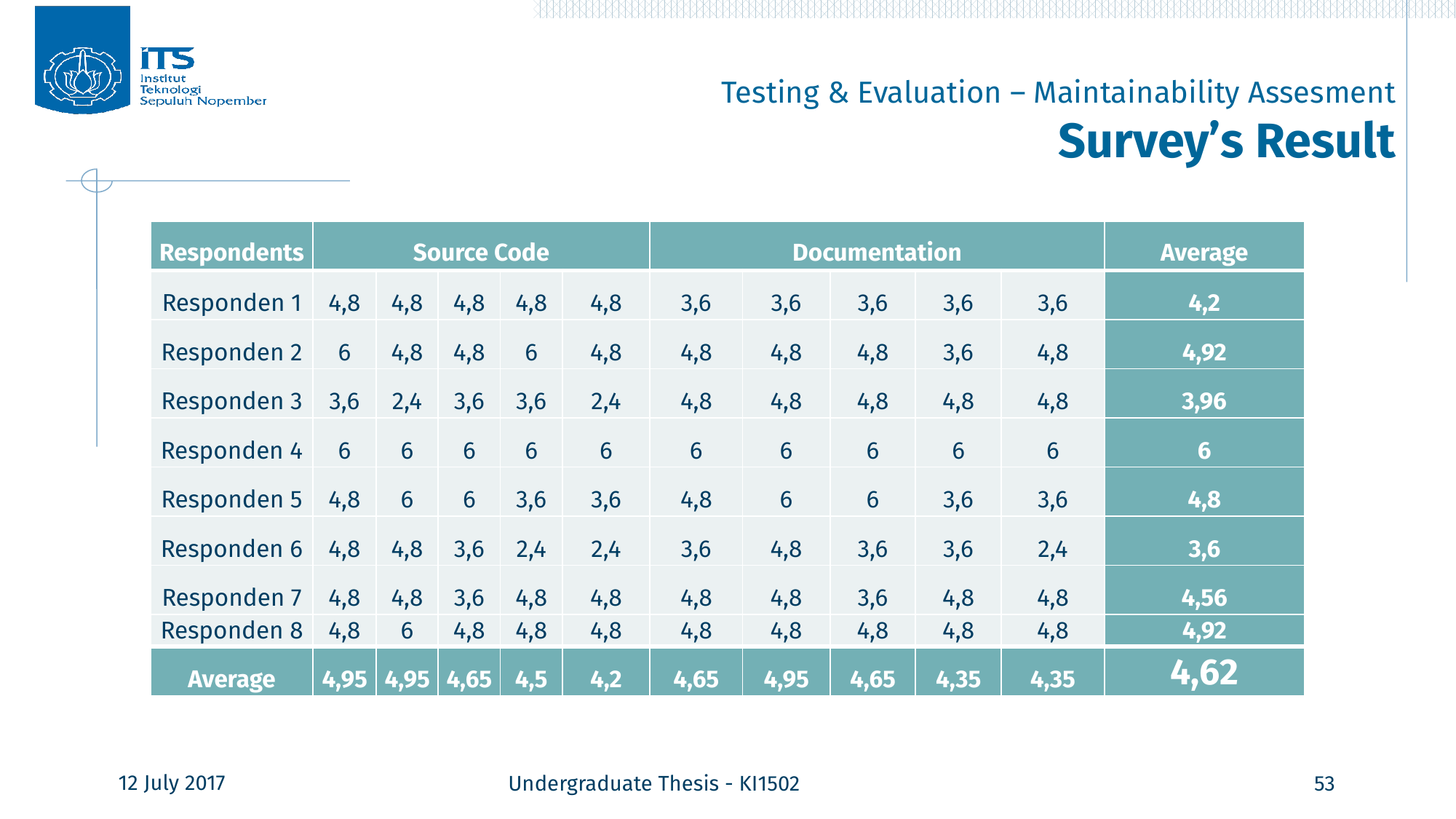

# Testing & Evaluation – Maintainability Assesment Survey’s Result
| Respondents | Source Code |  |  |  |  | Documentation |  |  |  |  | Average |
| --- | --- | --- | --- | --- | --- | --- | --- | --- | --- | --- | --- |
| Responden 1 | 4,8 | 4,8 | 4,8 | 4,8 | 4,8 | 3,6 | 3,6 | 3,6 | 3,6 | 3,6 | 4,2 |
| Responden 2 | 6 | 4,8 | 4,8 | 6 | 4,8 | 4,8 | 4,8 | 4,8 | 3,6 | 4,8 | 4,92 |
| Responden 3 | 3,6 | 2,4 | 3,6 | 3,6 | 2,4 | 4,8 | 4,8 | 4,8 | 4,8 | 4,8 | 3,96 |
| Responden 4 | 6 | 6 | 6 | 6 | 6 | 6 | 6 | 6 | 6 | 6 | 6 |
| Responden 5 | 4,8 | 6 | 6 | 3,6 | 3,6 | 4,8 | 6 | 6 | 3,6 | 3,6 | 4,8 |
| Responden 6 | 4,8 | 4,8 | 3,6 | 2,4 | 2,4 | 3,6 | 4,8 | 3,6 | 3,6 | 2,4 | 3,6 |
| Responden 7 | 4,8 | 4,8 | 3,6 | 4,8 | 4,8 | 4,8 | 4,8 | 3,6 | 4,8 | 4,8 | 4,56 |
| Responden 8 | 4,8 | 6 | 4,8 | 4,8 | 4,8 | 4,8 | 4,8 | 4,8 | 4,8 | 4,8 | 4,92 |
| Average | 4,95 | 4,95 | 4,65 | 4,5 | 4,2 | 4,65 | 4,95 | 4,65 | 4,35 | 4,35 | 4,62 |
12 July 2017
Undergraduate Thesis - KI1502
53